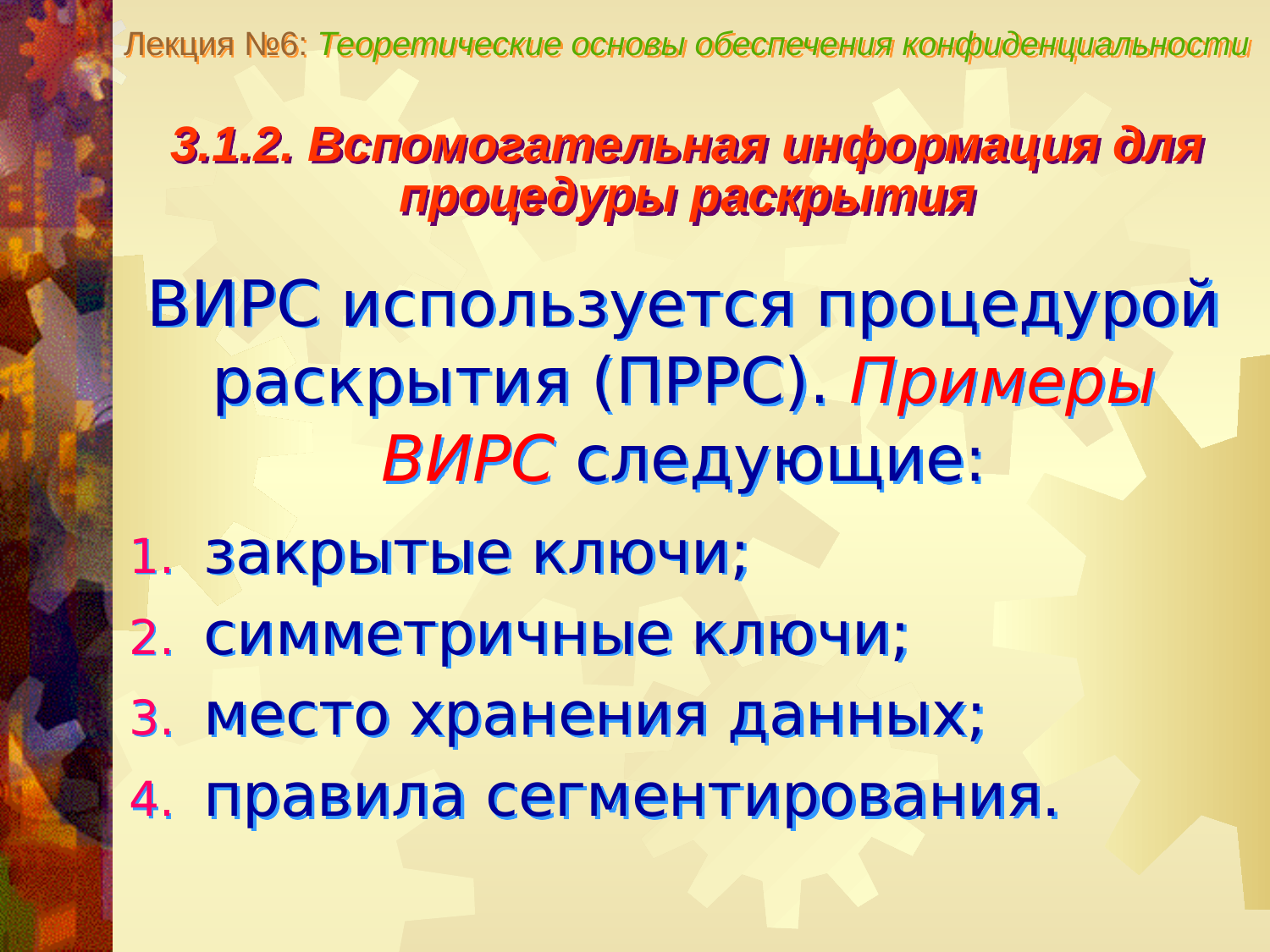

Лекция №6: Теоретические основы обеспечения конфиденциальности
3.1.2. Вспомогательная информация для процедуры раскрытия
ВИРС используется процедурой раскрытия (ПРРС). Примеры ВИРС следующие:
закрытые ключи;
симметричные ключи;
место хранения данных;
правила сегментирования.